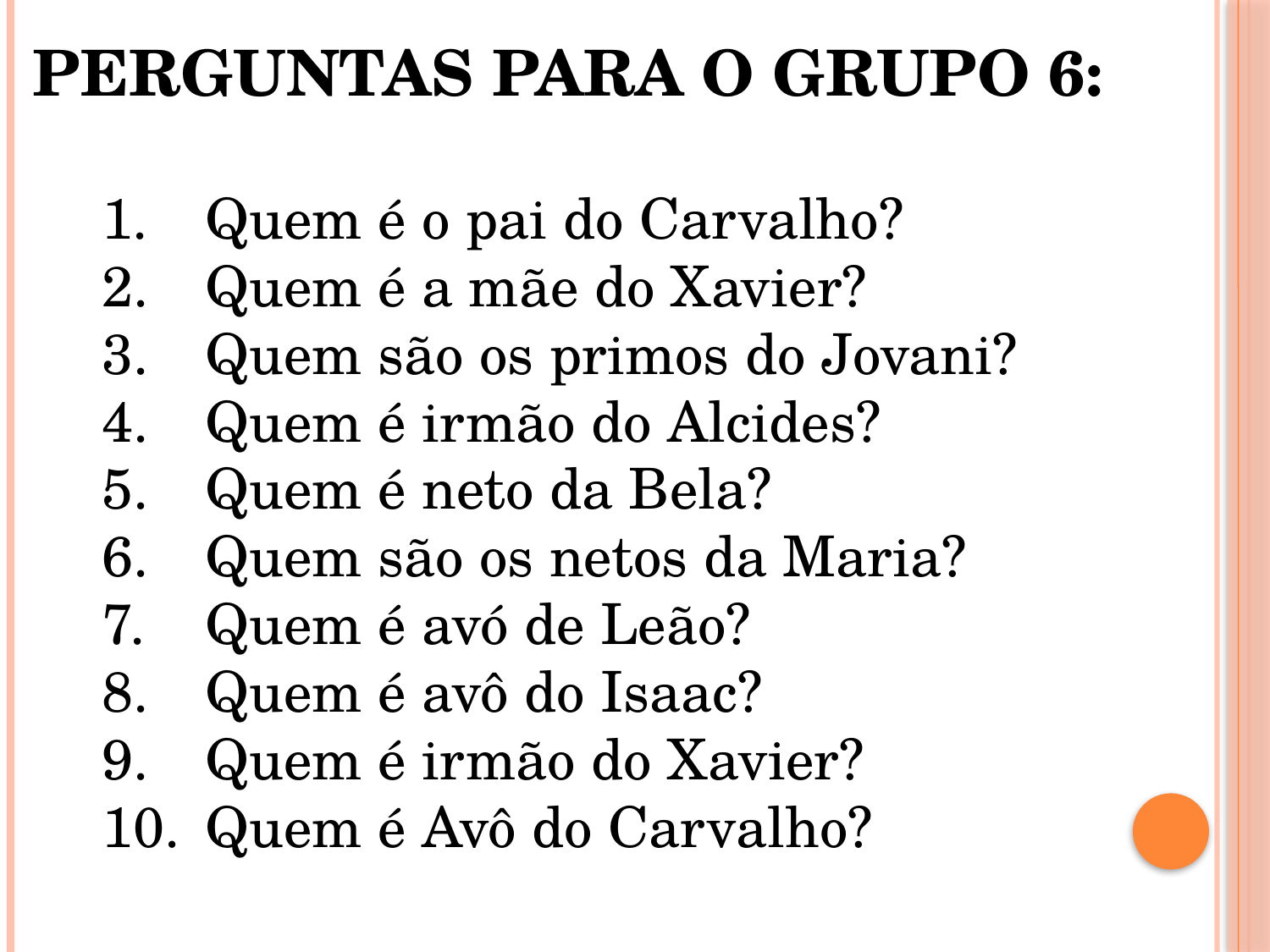

PERGUNTAS PARA O GRUPO 6:
Quem é o pai do Carvalho?
Quem é a mãe do Xavier?
Quem são os primos do Jovani?
Quem é irmão do Alcides?
Quem é neto da Bela?
Quem são os netos da Maria?
Quem é avó de Leão?
Quem é avô do Isaac?
Quem é irmão do Xavier?
Quem é Avô do Carvalho?